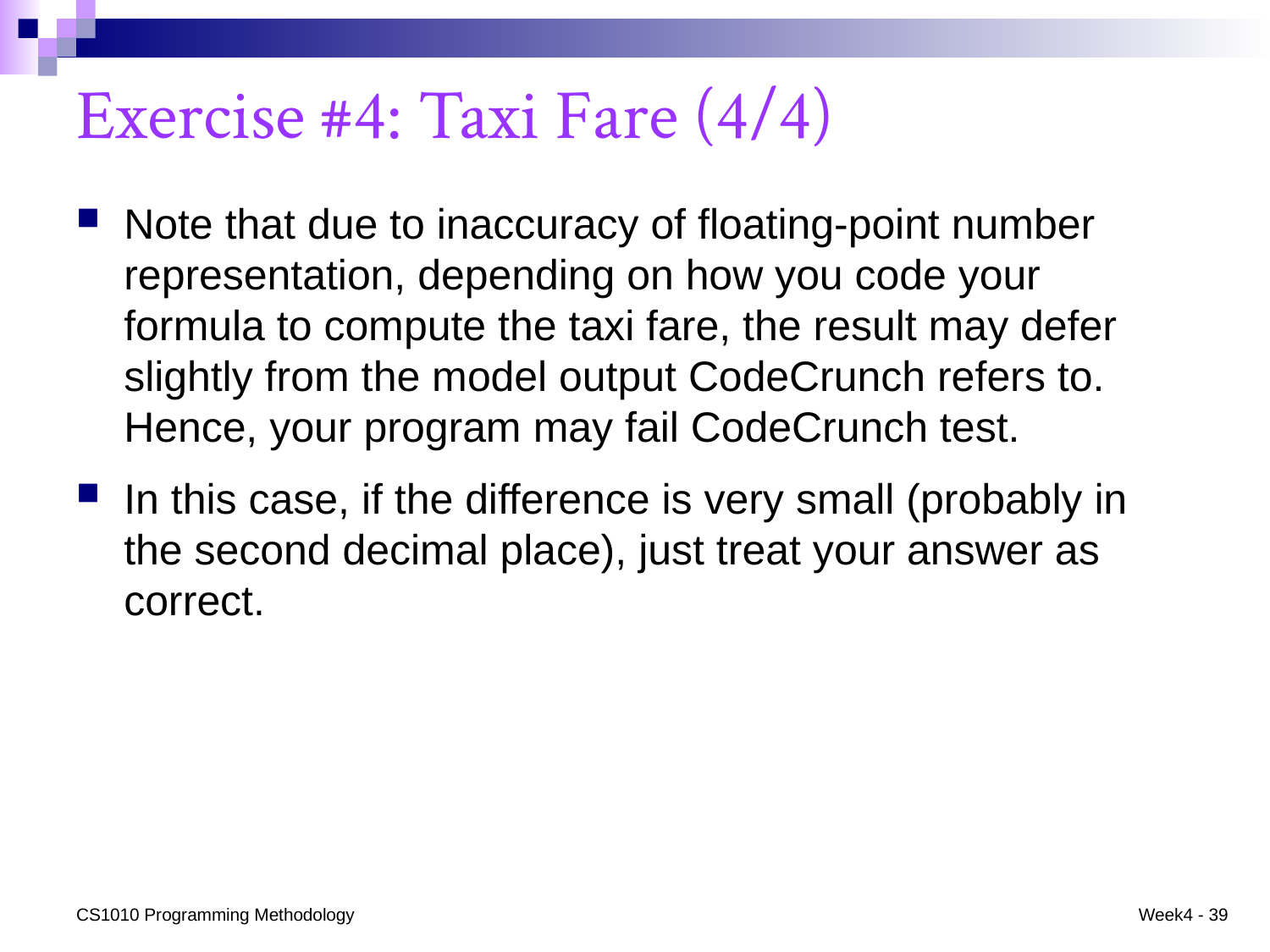

# Exercise #4: Taxi Fare (4/4)
Note that due to inaccuracy of floating-point number representation, depending on how you code your formula to compute the taxi fare, the result may defer slightly from the model output CodeCrunch refers to. Hence, your program may fail CodeCrunch test.
In this case, if the difference is very small (probably in the second decimal place), just treat your answer as correct.
CS1010 Programming Methodology
Week4 - 39